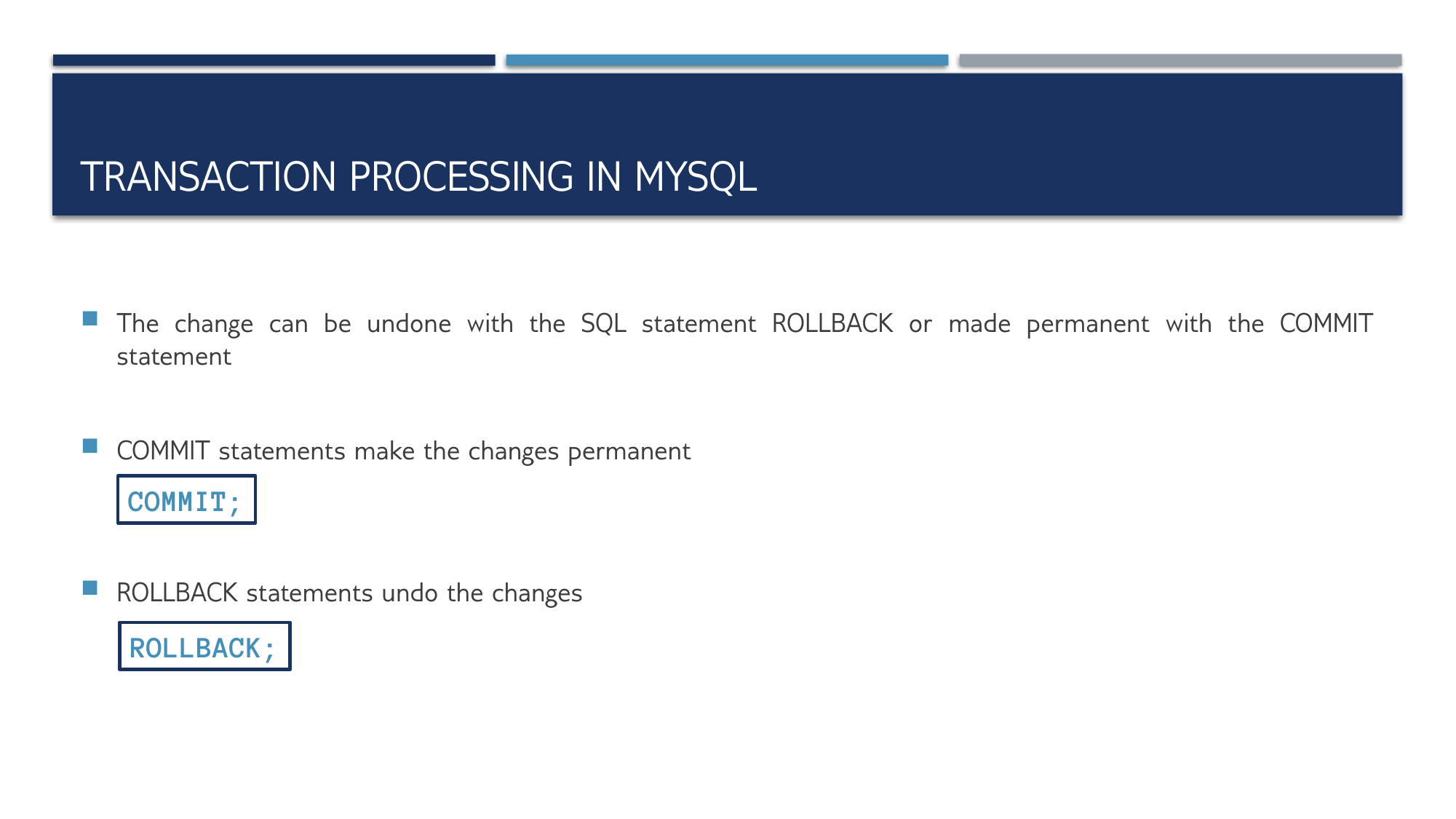

# Transaction processing in mysql
The change can be undone with the SQL statement ROLLBACK or made permanent with the COMMIT statement

COMMIT statements make the changes permanent

ROLLBACK statements undo the changes

COMMIT;
ROLLBACK;